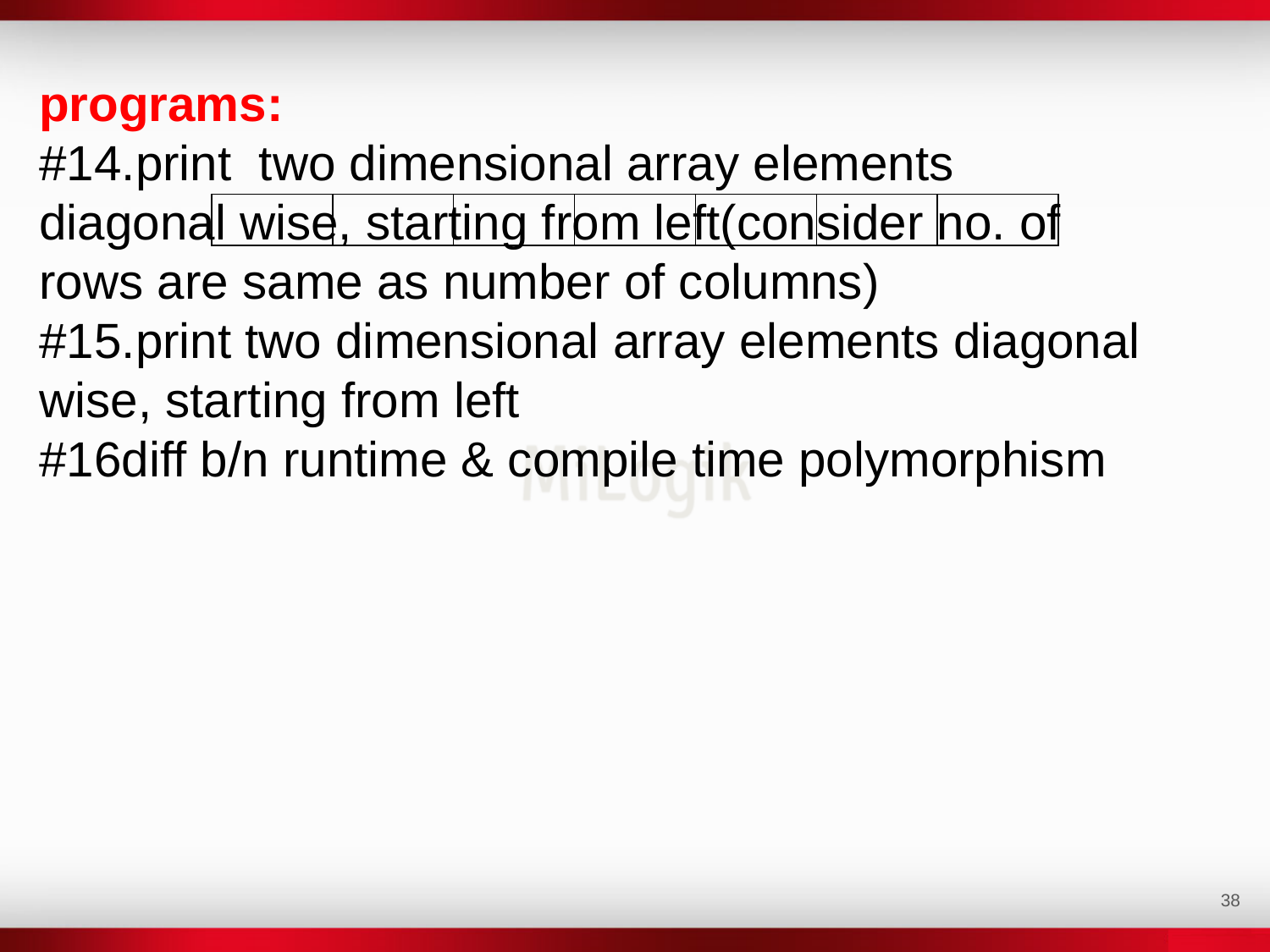

programs:
#14.print  two dimensional array elements diagonal wise, starting from left(consider no. of rows are same as number of columns)
#15.print two dimensional array elements diagonal wise, starting from left
#16diff b/n runtime & compile time polymorphism

|  |  |  |  |  |  |  |
| --- | --- | --- | --- | --- | --- | --- |
38